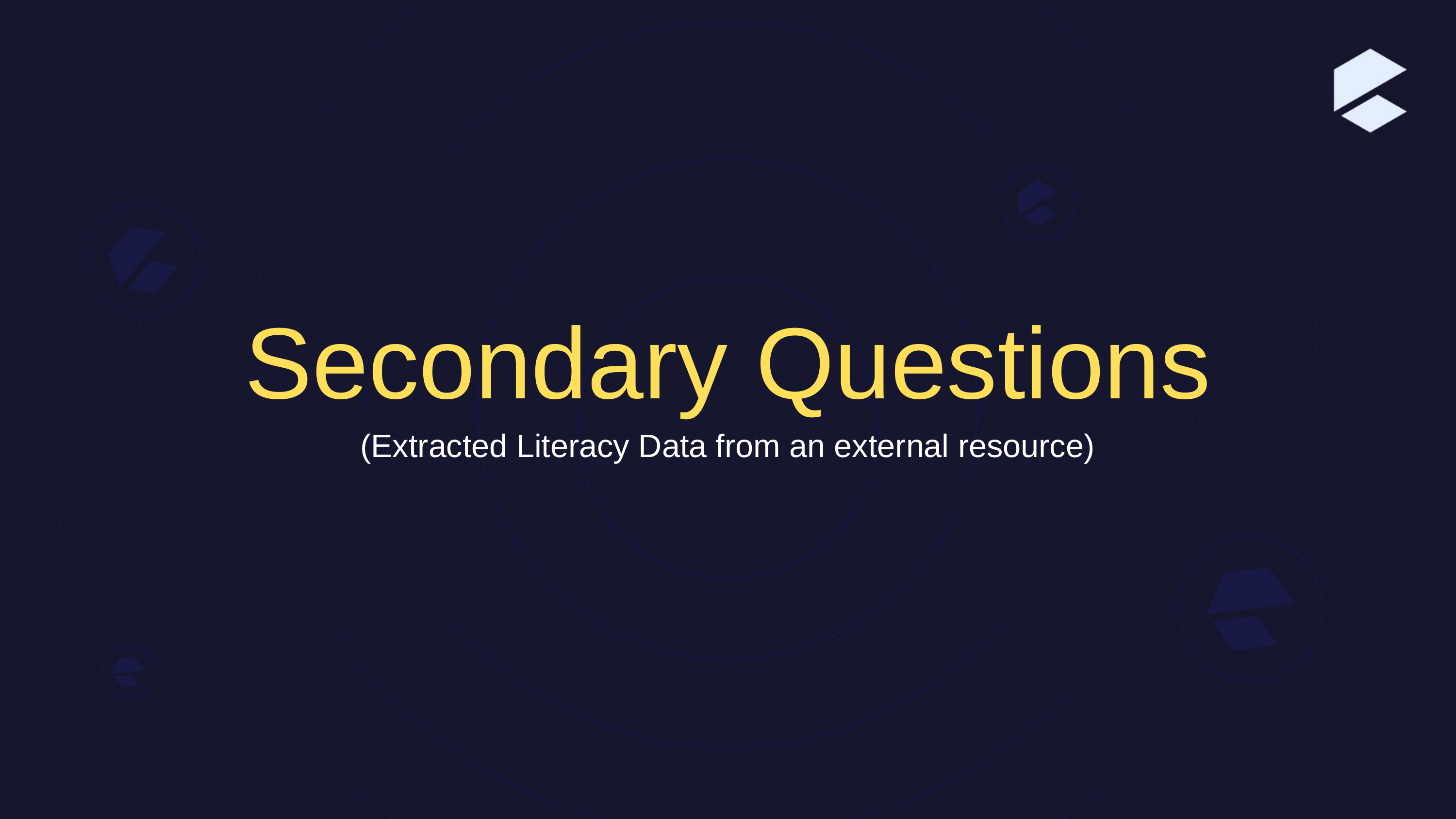

Secondary Questions
(Extracted Literacy Data from an external resource)